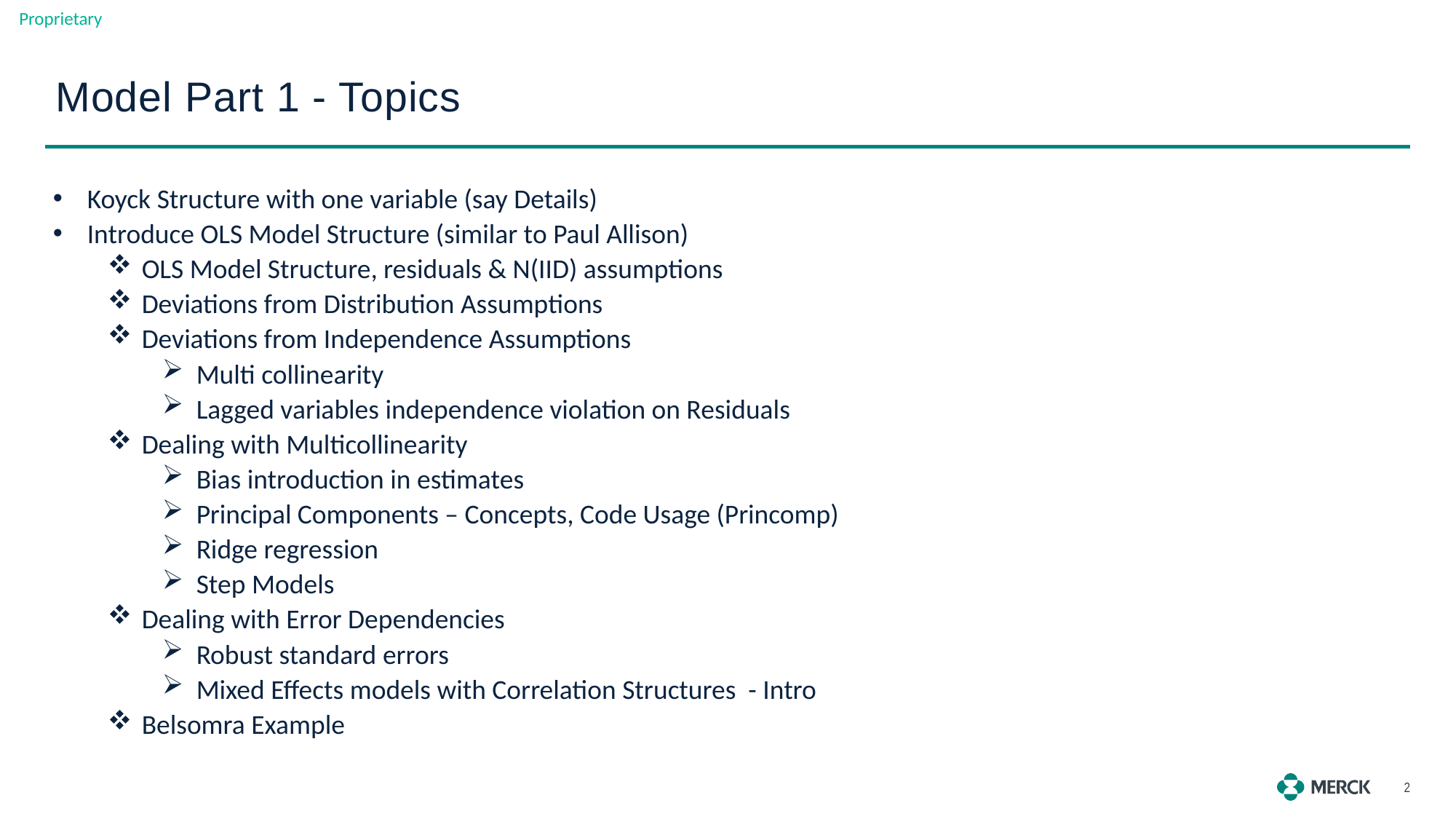

Model Part 1 - Topics
Koyck Structure with one variable (say Details)
Introduce OLS Model Structure (similar to Paul Allison)
OLS Model Structure, residuals & N(IID) assumptions
Deviations from Distribution Assumptions
Deviations from Independence Assumptions
Multi collinearity
Lagged variables independence violation on Residuals
Dealing with Multicollinearity
Bias introduction in estimates
Principal Components – Concepts, Code Usage (Princomp)
Ridge regression
Step Models
Dealing with Error Dependencies
Robust standard errors
Mixed Effects models with Correlation Structures  - Intro
Belsomra Example
2